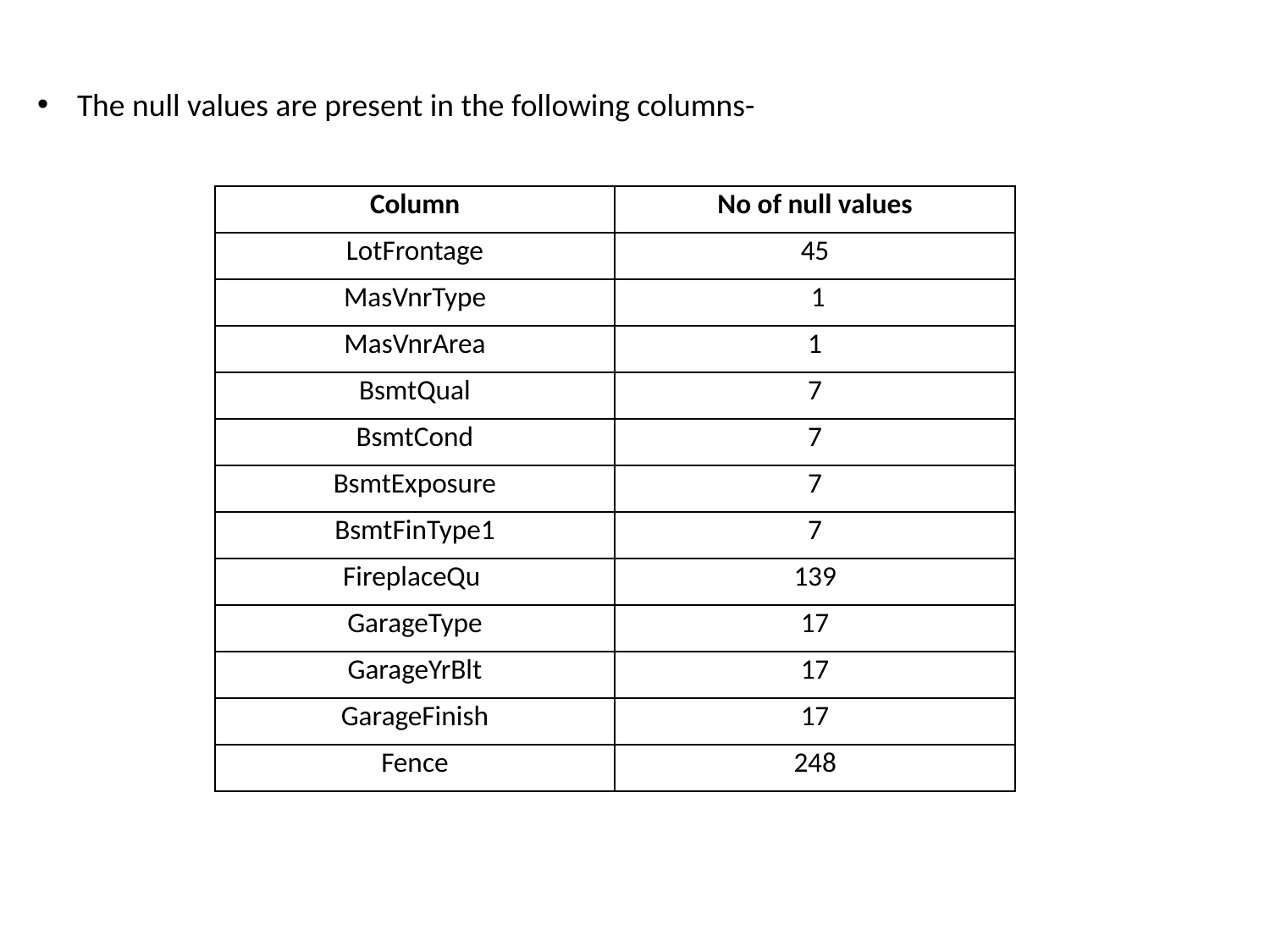

The null values are present in the following columns-

| Column | No of null values |
| --- | --- |
| LotFrontage | 45 |
| MasVnrType | 1 |
| MasVnrArea | 1 |
| BsmtQual | 7 |
| BsmtCond | 7 |
| BsmtExposure | 7 |
| BsmtFinType1 | 7 |
| FireplaceQu | 139 |
| GarageType | 17 |
| GarageYrBlt | 17 |
| GarageFinish | 17 |
| Fence | 248 |